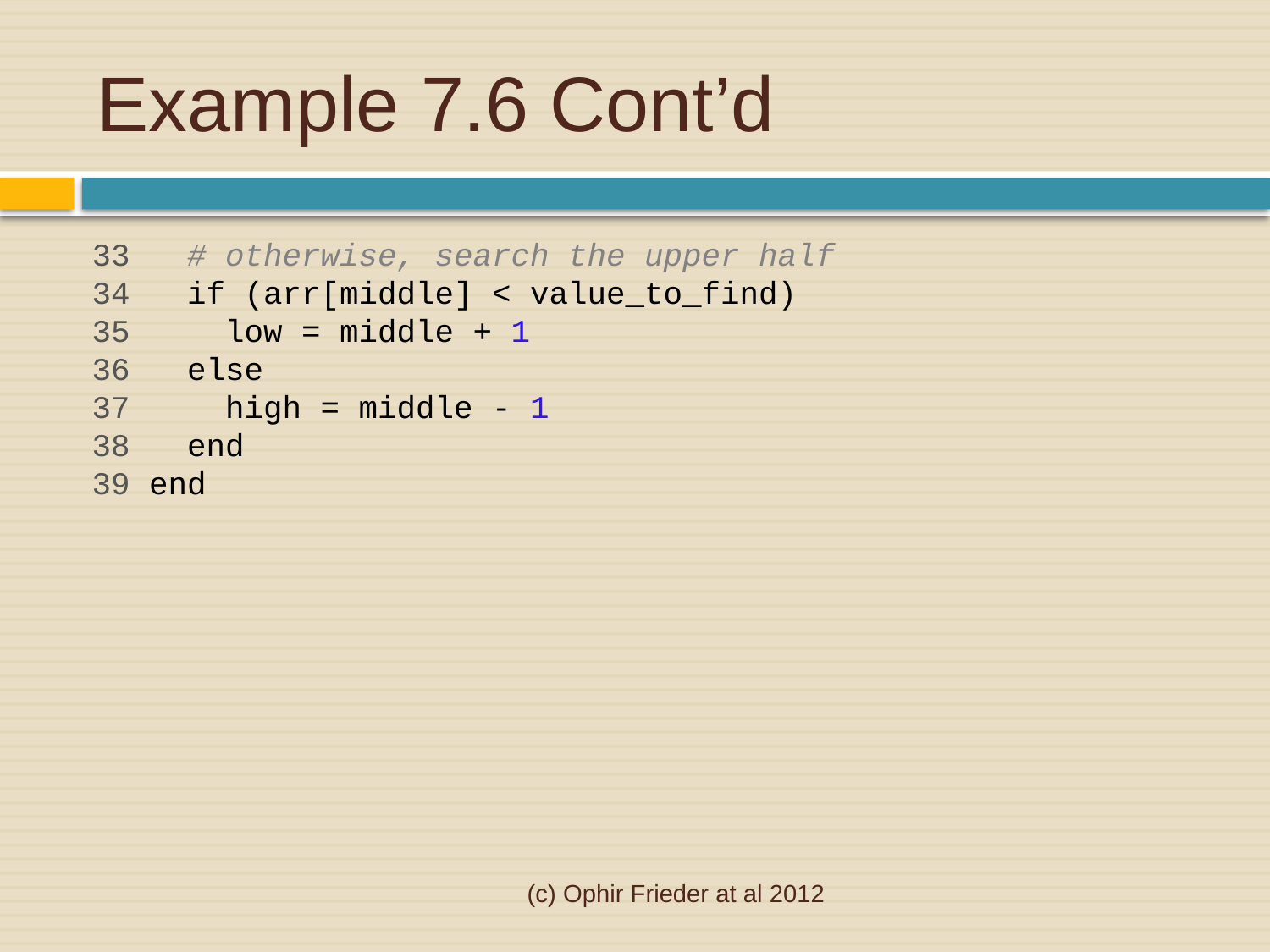

# Example 7.6 Cont’d
   33   # otherwise, search the upper half
   34   if (arr[middle] < value_to_find)
   35     low = middle + 1
   36   else
   37     high = middle - 1
   38   end
   39 end
(c) Ophir Frieder at al 2012